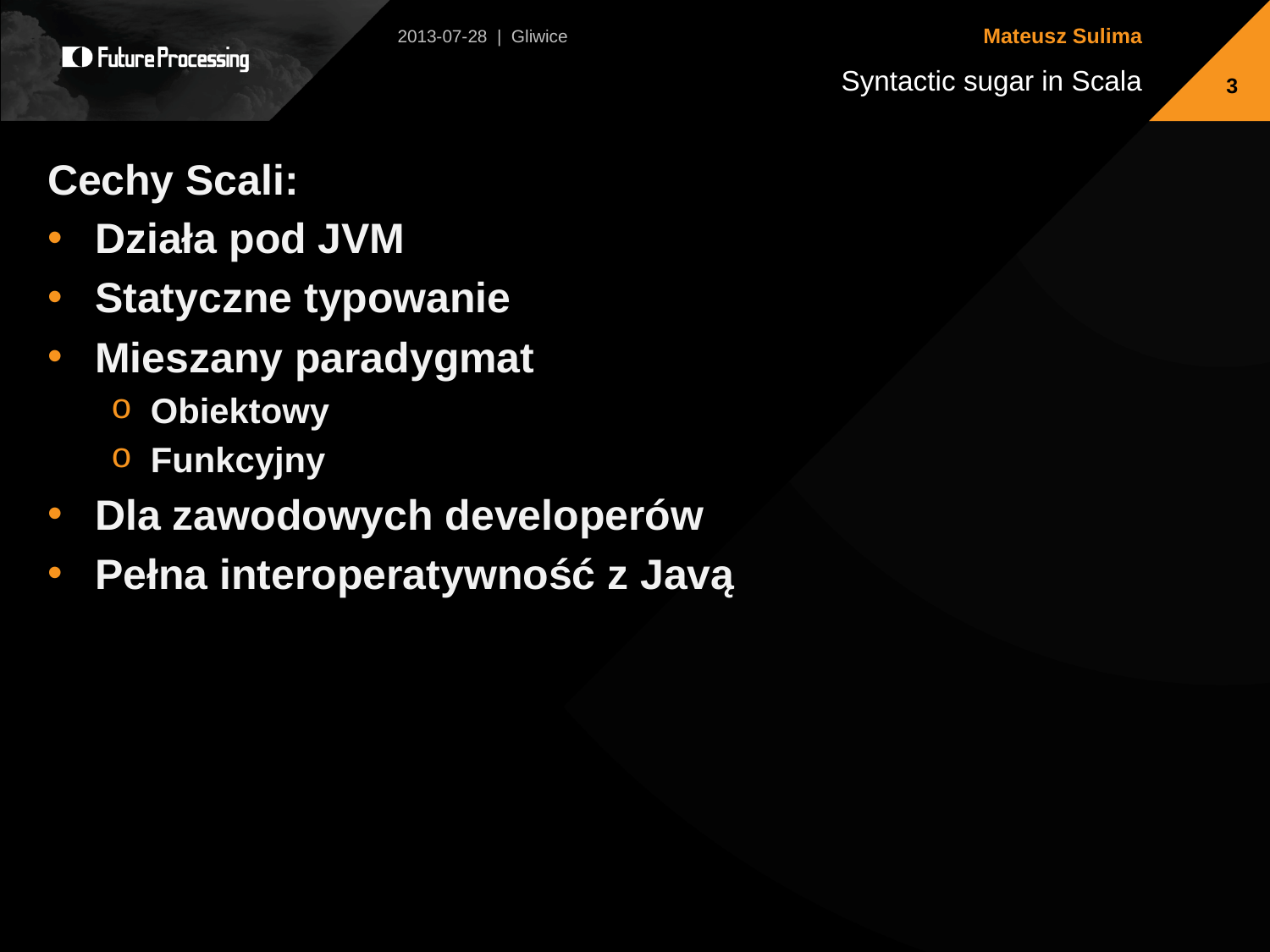

2013-07-28  |  Gliwice
3
Cechy Scali:
Działa pod JVM
Statyczne typowanie
Mieszany paradygmat
Obiektowy
Funkcyjny
Dla zawodowych developerów
Pełna interoperatywność z Javą